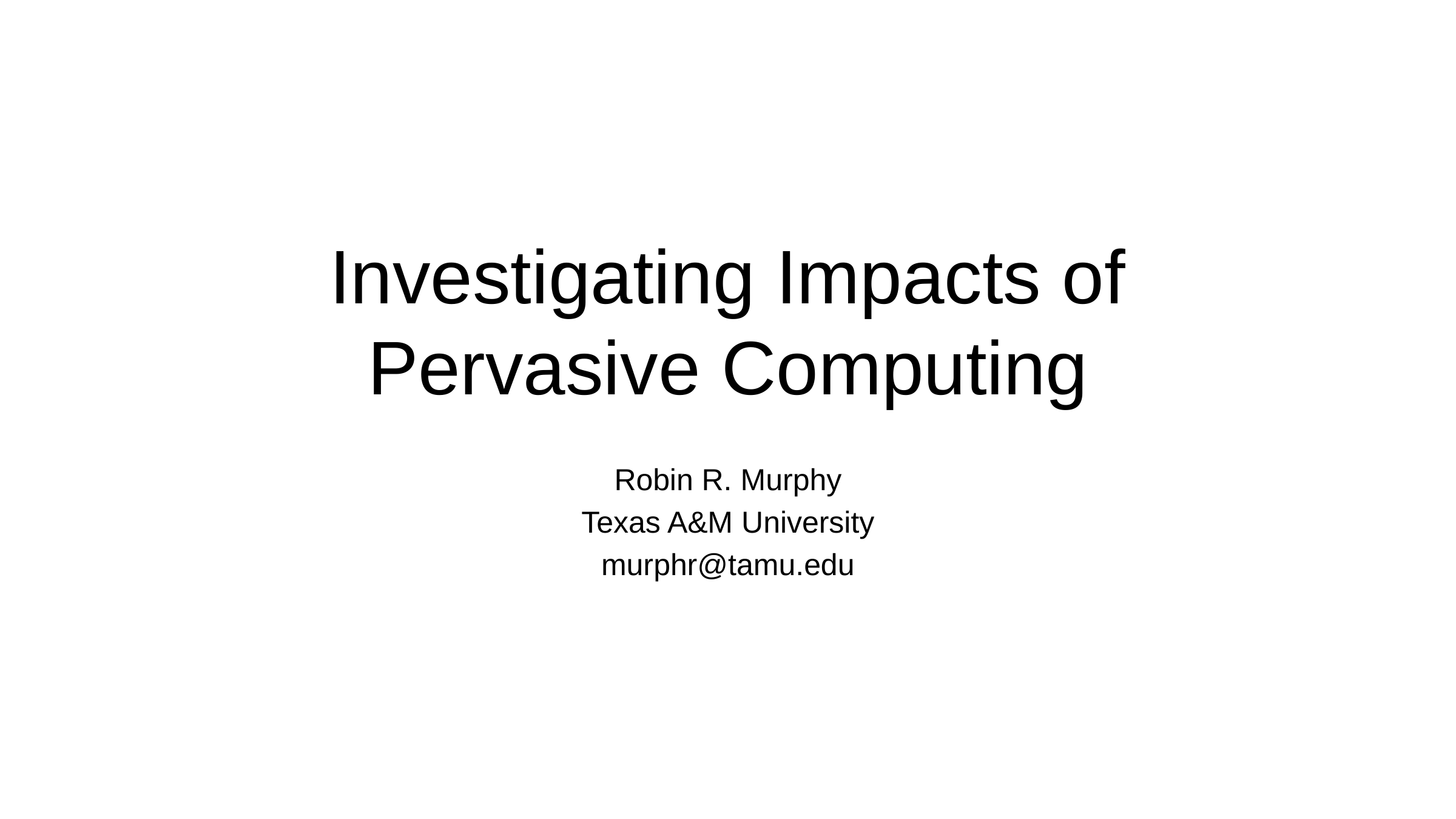

# Investigating Impacts of Pervasive Computing
Robin R. Murphy
Texas A&M University
murphr@tamu.edu